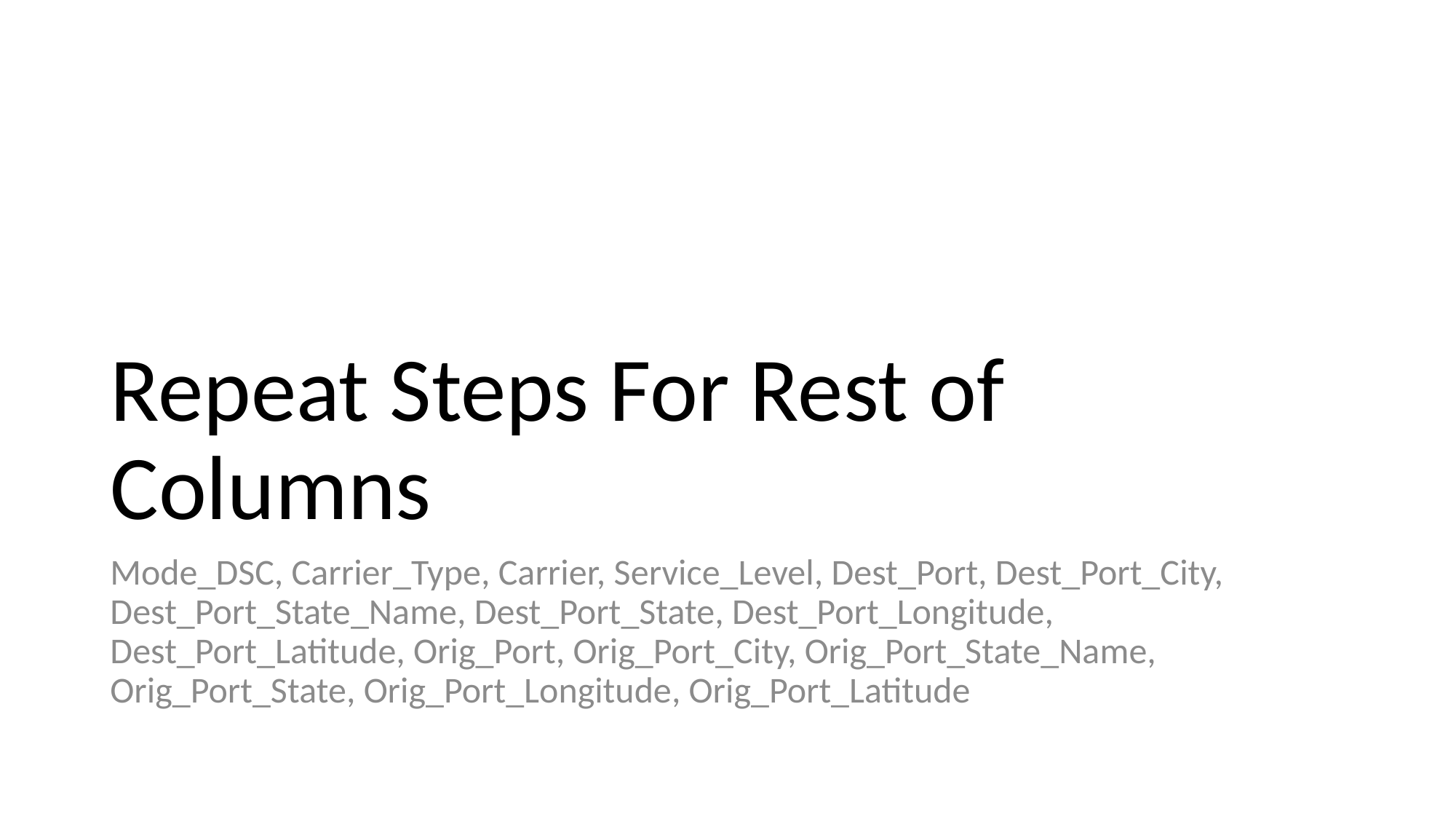

# Repeat Steps For Rest of Columns
Mode_DSC, Carrier_Type, Carrier, Service_Level, Dest_Port, Dest_Port_City, Dest_Port_State_Name, Dest_Port_State, Dest_Port_Longitude, Dest_Port_Latitude, Orig_Port, Orig_Port_City, Orig_Port_State_Name, Orig_Port_State, Orig_Port_Longitude, Orig_Port_Latitude